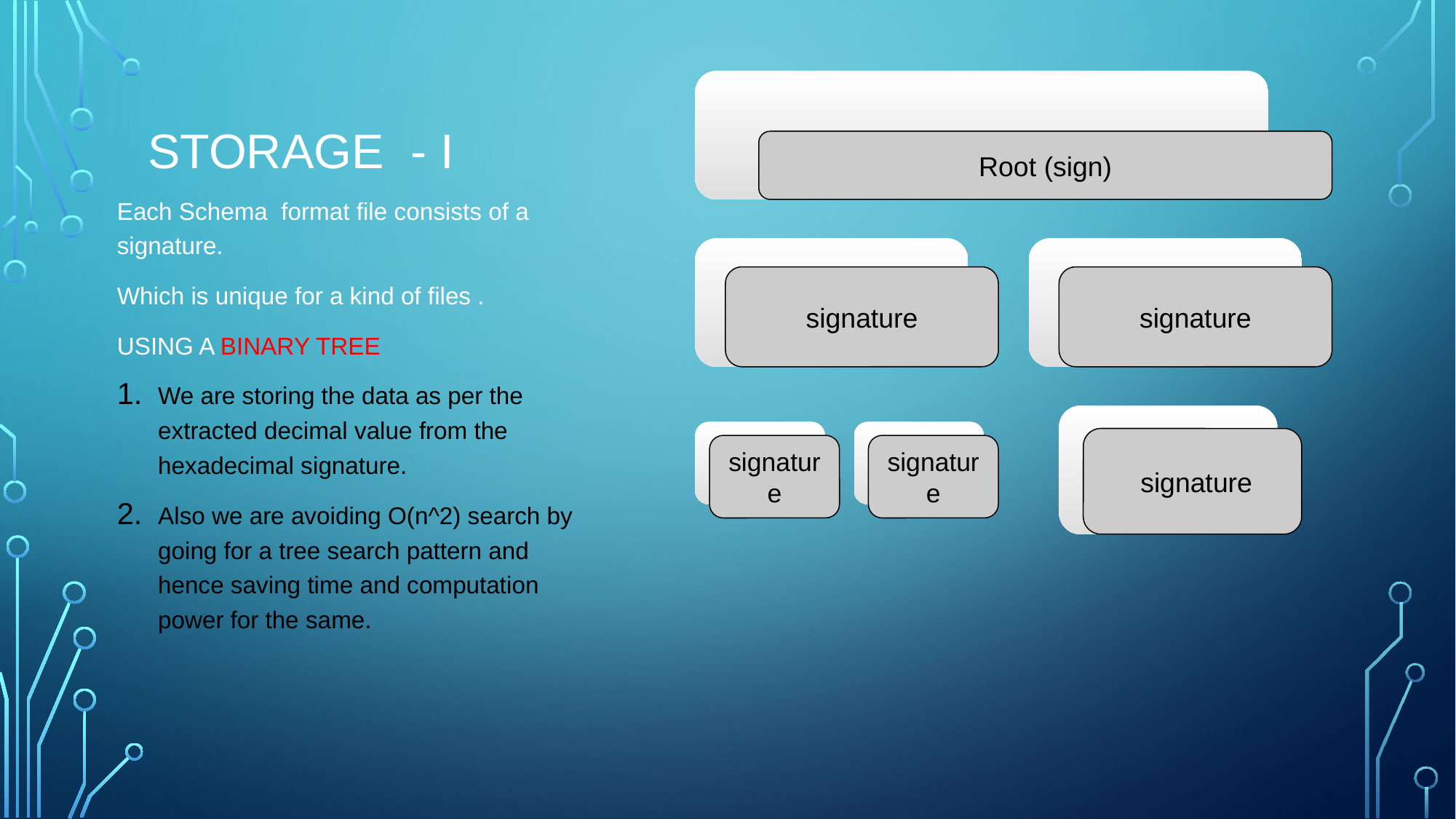

Root (sign)
signature
signature
signature
signature
 signature
# STORAGE  - I
Each Schema  format file consists of a signature.
Which is unique for a kind of files .
USING A BINARY TREE
We are storing the data as per the extracted decimal value from the hexadecimal signature.
Also we are avoiding O(n^2) search by going for a tree search pattern and hence saving time and computation power for the same.